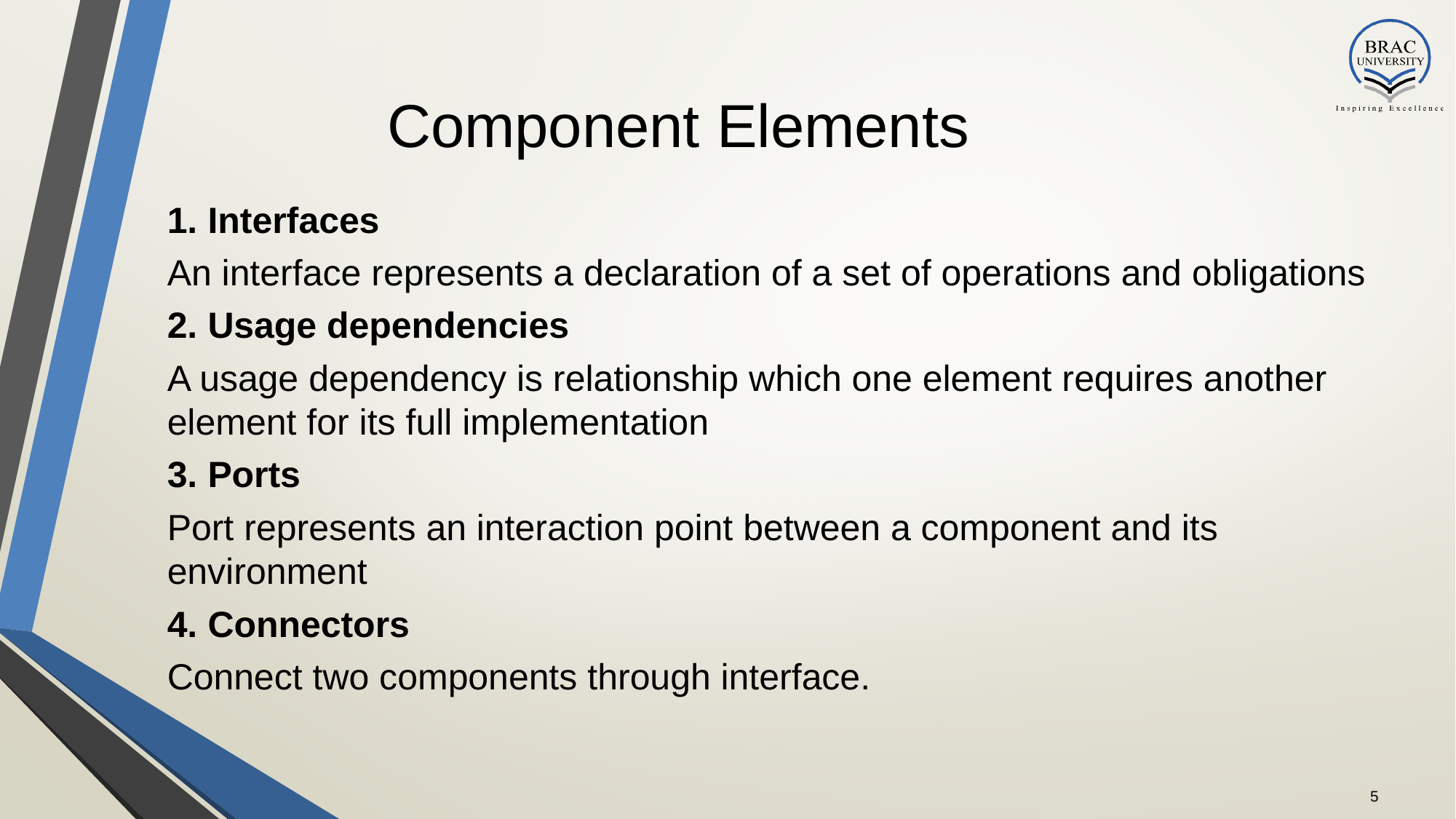

# Component Elements
1. Interfaces
An interface represents a declaration of a set of operations and obligations
2. Usage dependencies
A usage dependency is relationship which one element requires another element for its full implementation
3. Ports
Port represents an interaction point between a component and its environment
4. Connectors
Connect two components through interface.

5